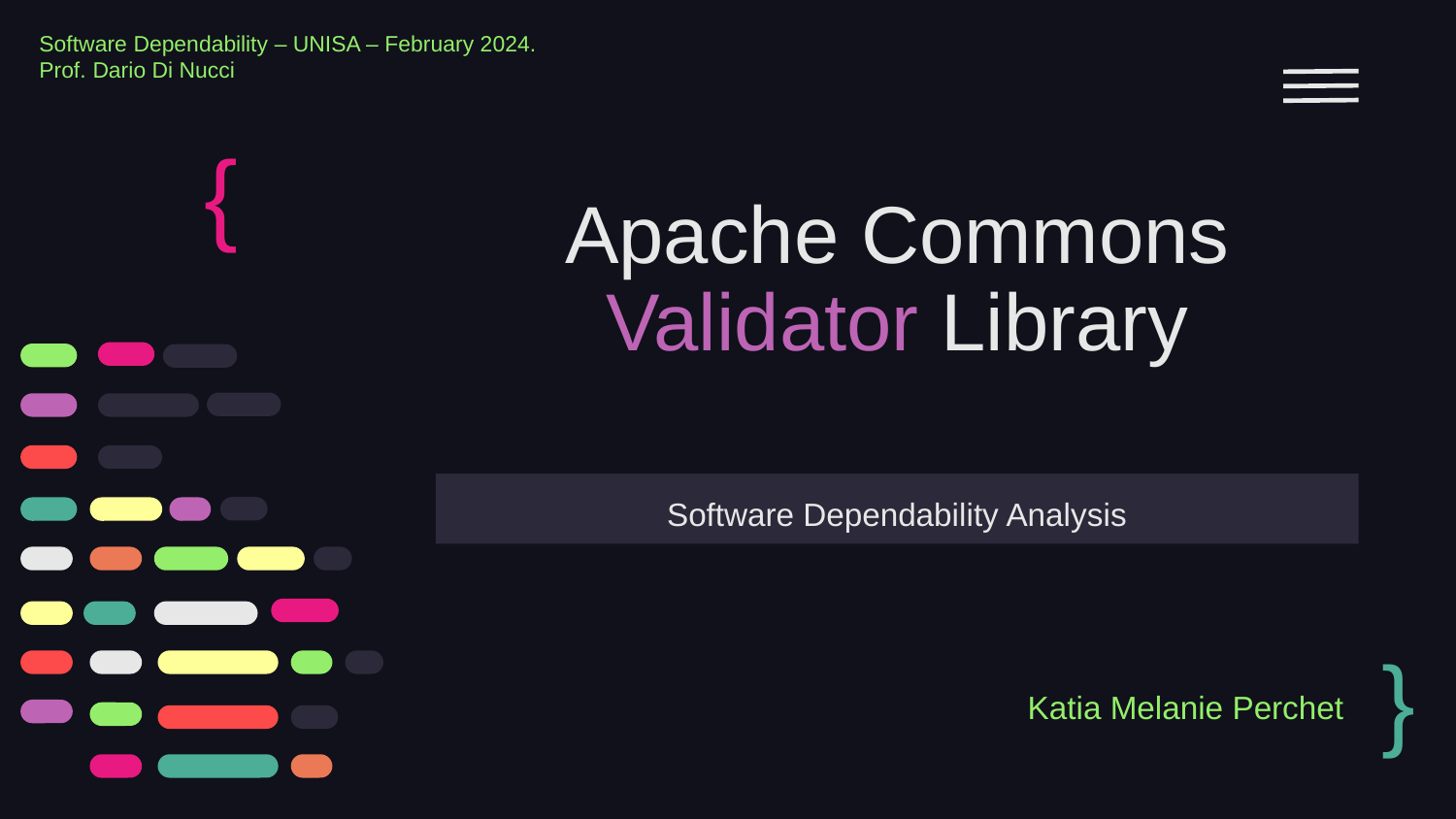

Software Dependability – UNISA – February 2024.
Prof. Dario Di Nucci
{
# Apache Commons Validator Library

Software Dependability Analysis
}
Katia Melanie Perchet